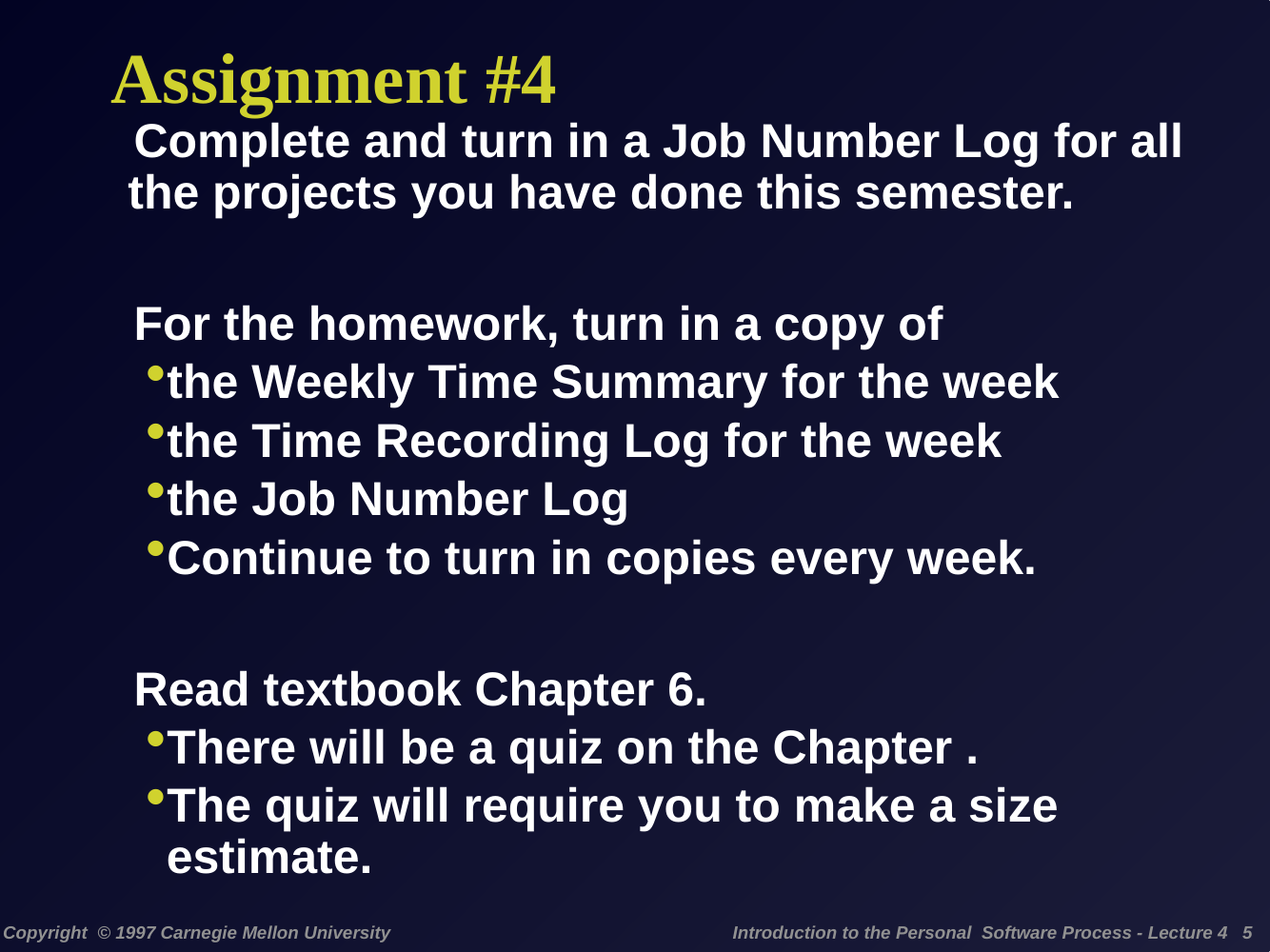

# Assignment #4
Complete and turn in a Job Number Log for all the projects you have done this semester.

For the homework, turn in a copy of
the Weekly Time Summary for the week
the Time Recording Log for the week
the Job Number Log
Continue to turn in copies every week.

Read textbook Chapter 6.
There will be a quiz on the Chapter .
The quiz will require you to make a size estimate.